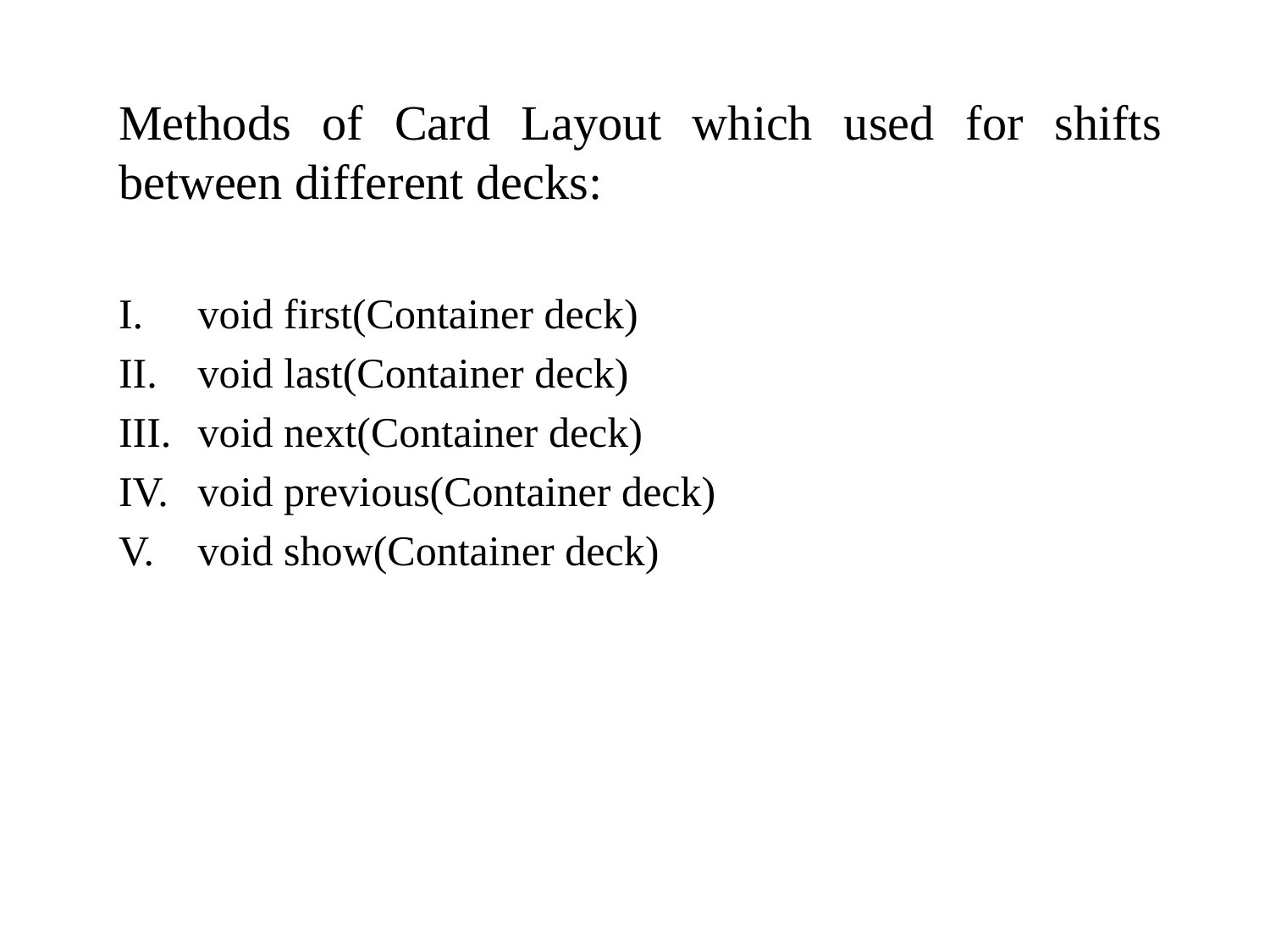

Methods of Card Layout which used for shifts between different decks:

void first(Container deck)
void last(Container deck)
void next(Container deck)
void previous(Container deck)
void show(Container deck)